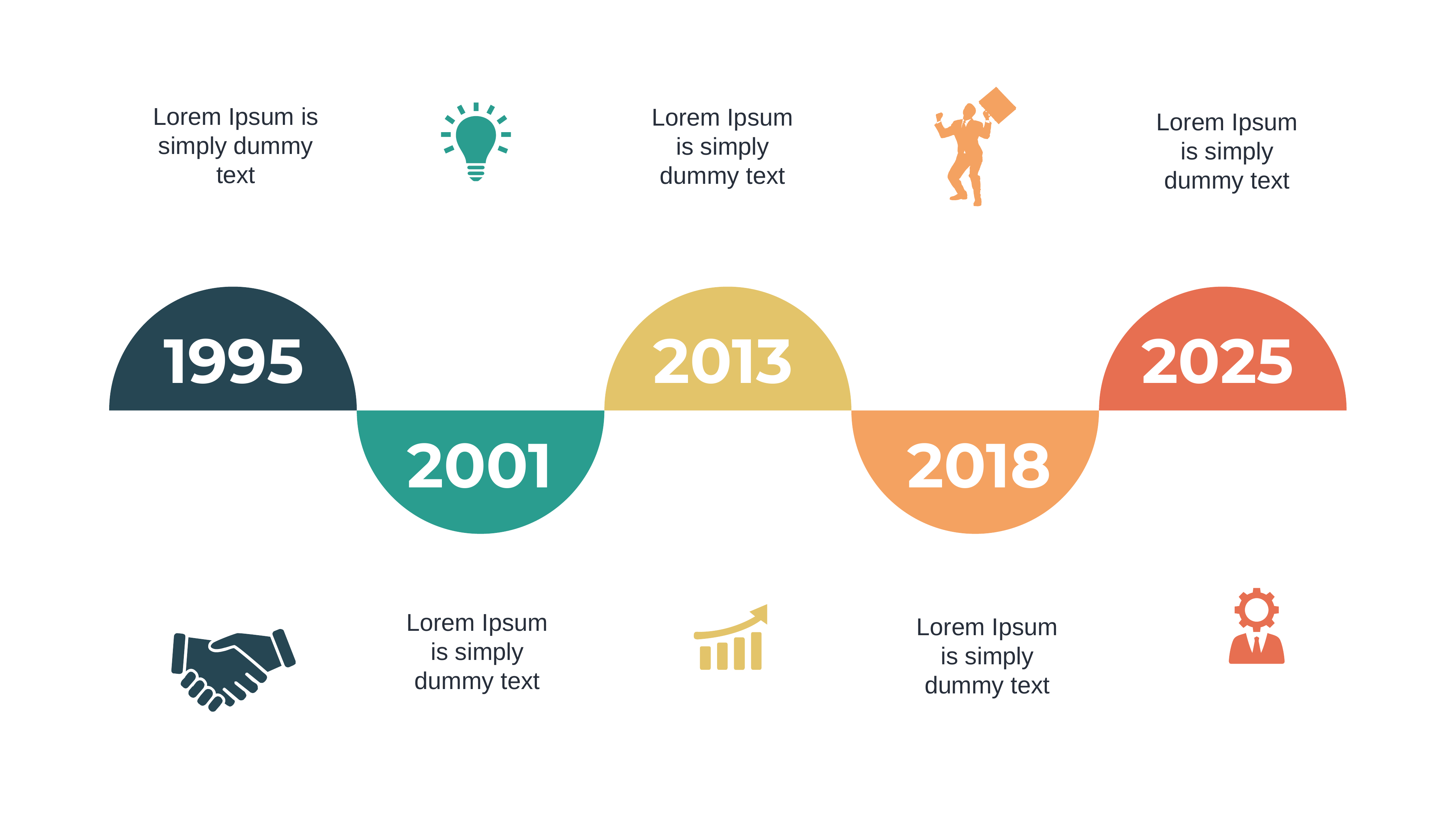

Lorem Ipsum is simply dummy text
Lorem Ipsum is simply dummy text
Lorem Ipsum is simply dummy text

1995
2013
2025

2001
2018

Lorem Ipsum is simply dummy text

Lorem Ipsum is simply dummy text